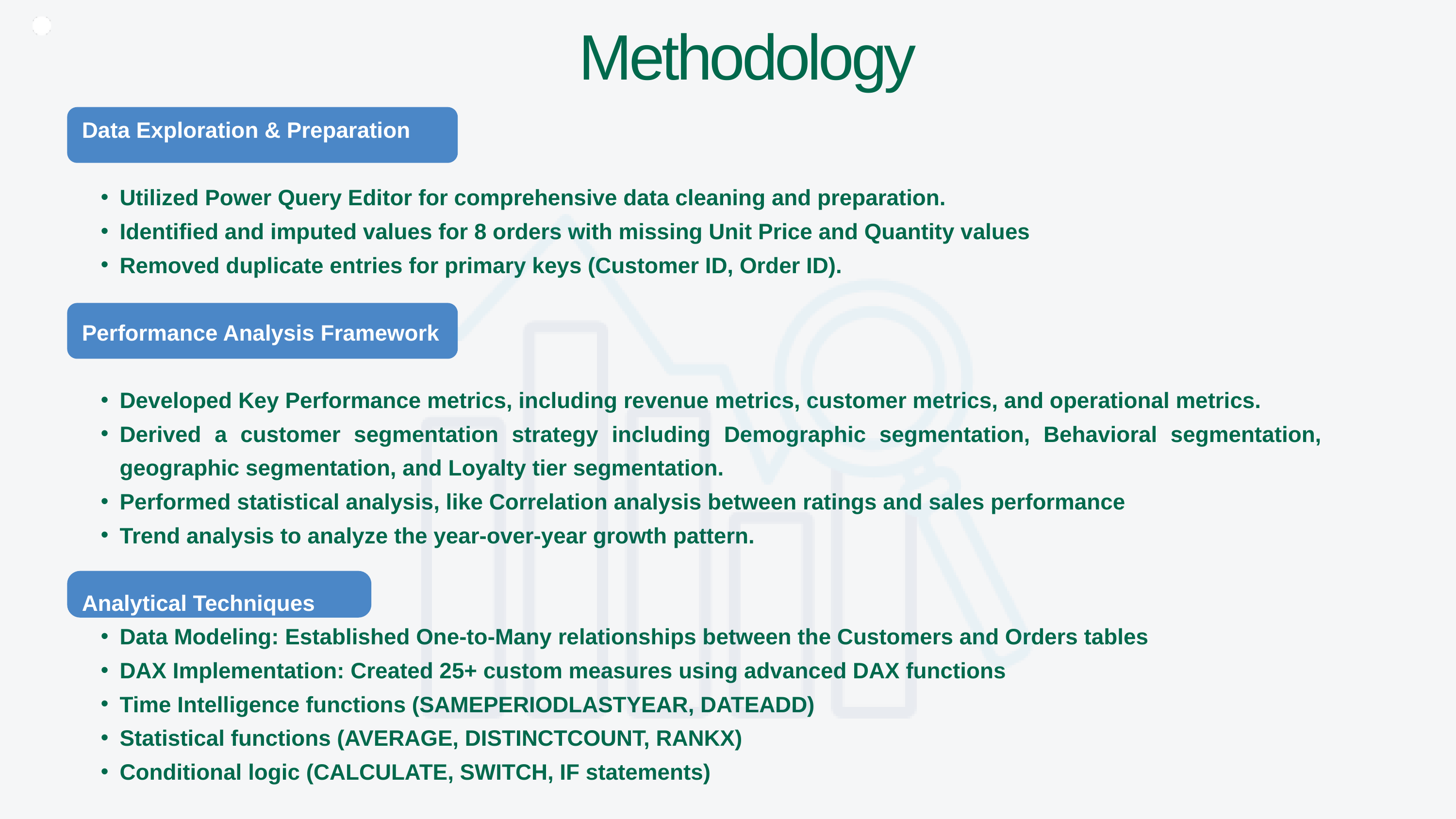

Methodology

Data Exploration & Preparation

Utilized Power Query Editor for comprehensive data cleaning and preparation.
Identified and imputed values for 8 orders with missing Unit Price and Quantity values
Removed duplicate entries for primary keys (Customer ID, Order ID).

Performance Analysis Framework

Developed Key Performance metrics, including revenue metrics, customer metrics, and operational metrics.
Derived a customer segmentation strategy including Demographic segmentation, Behavioral segmentation, geographic segmentation, and Loyalty tier segmentation.
Performed statistical analysis, like Correlation analysis between ratings and sales performance
Trend analysis to analyze the year-over-year growth pattern.

Analytical Techniques
Data Modeling: Established One-to-Many relationships between the Customers and Orders tables
DAX Implementation: Created 25+ custom measures using advanced DAX functions
Time Intelligence functions (SAMEPERIODLASTYEAR, DATEADD)
Statistical functions (AVERAGE, DISTINCTCOUNT, RANKX)
Conditional logic (CALCULATE, SWITCH, IF statements)

I